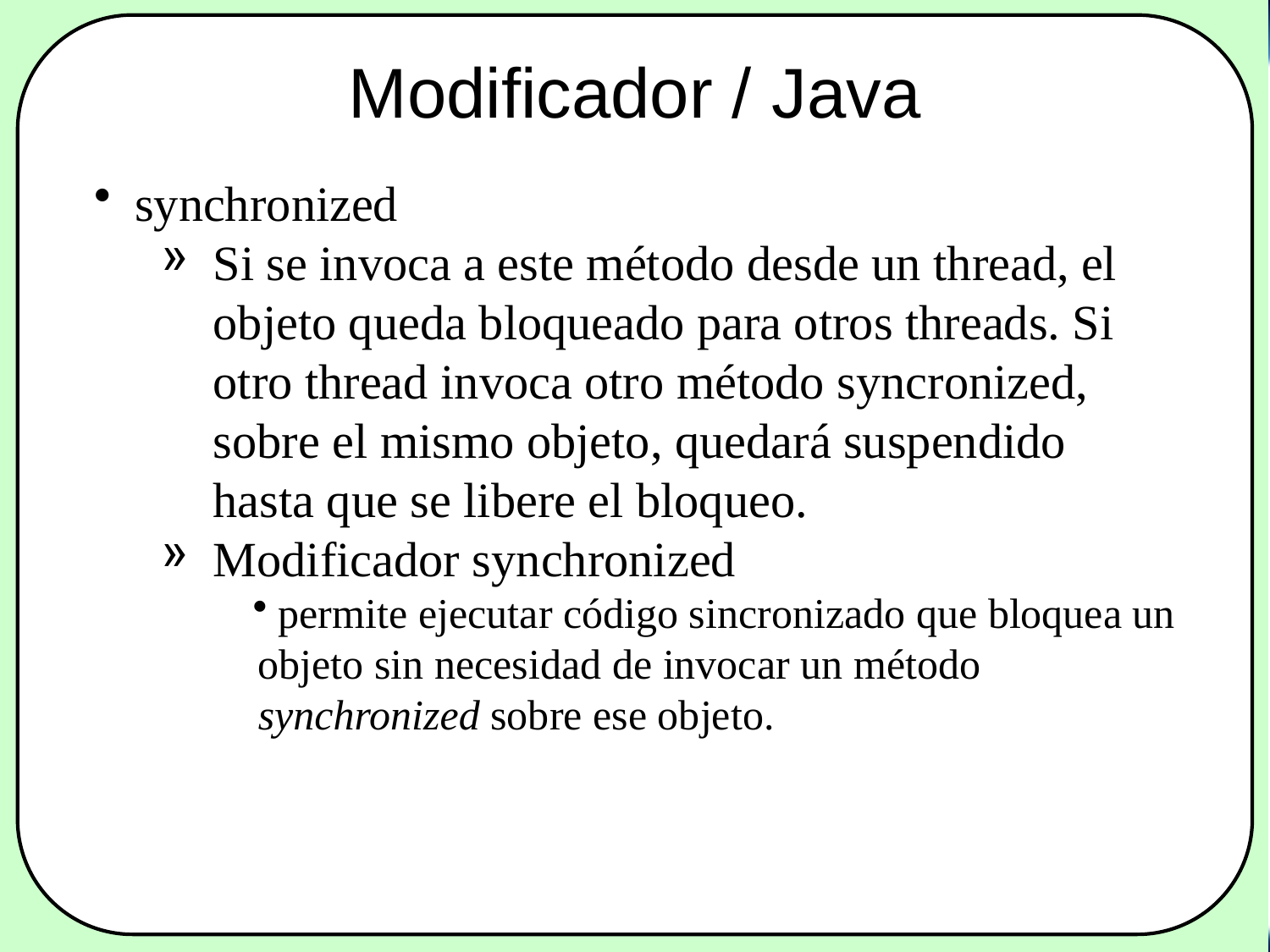

# Modificador / Java
synchronized
Si se invoca a este método desde un thread, el objeto queda bloqueado para otros threads. Si otro thread invoca otro método syncronized, sobre el mismo objeto, quedará suspendido hasta que se libere el bloqueo.
Modificador synchronized
 permite ejecutar código sincronizado que bloquea un objeto sin necesidad de invocar un método synchronized sobre ese objeto.